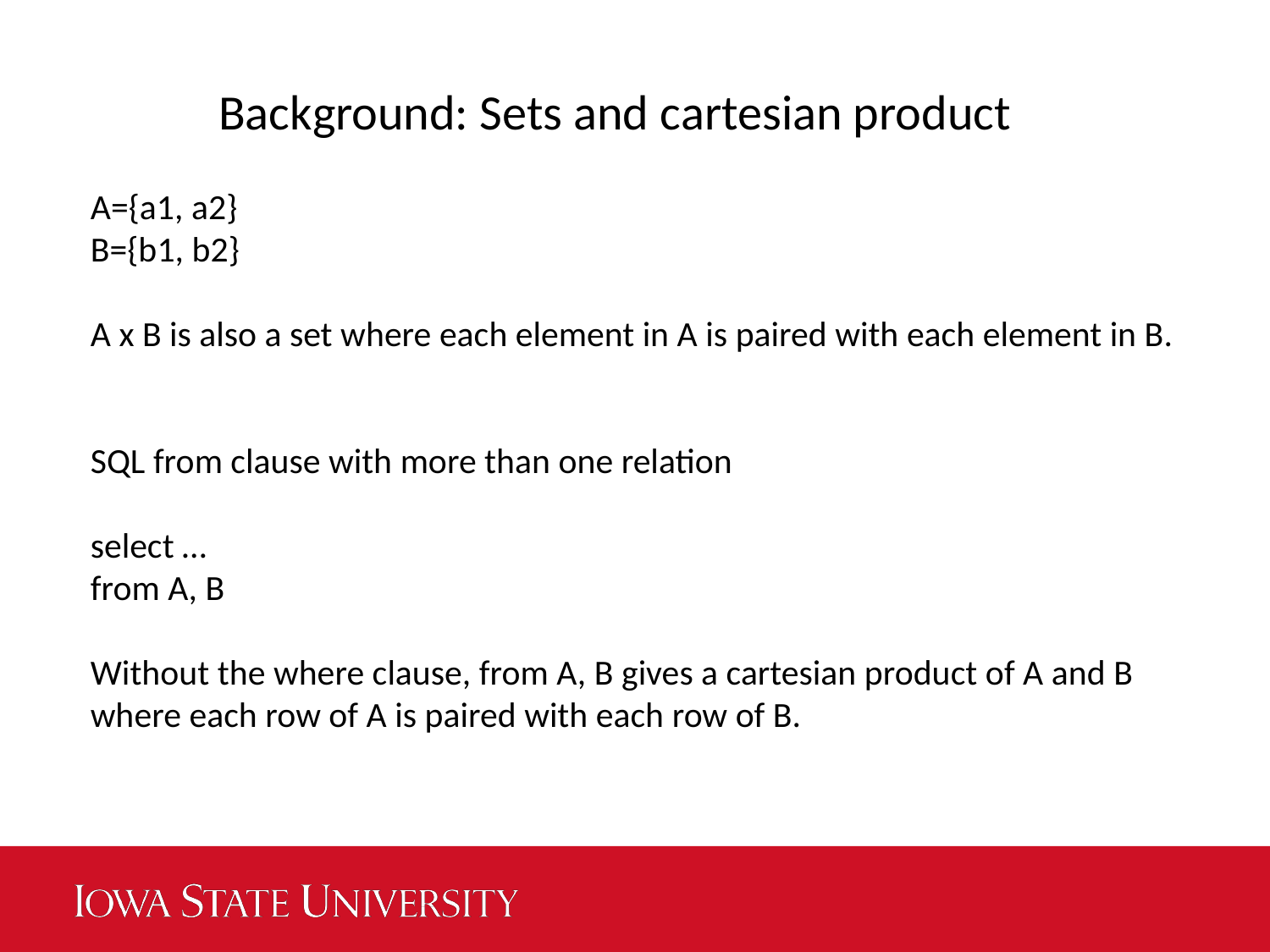

Background: Sets and cartesian product
A={a1, a2}
B={b1, b2}

A x B is also a set where each element in A is paired with each element in B.

SQL from clause with more than one relation

select …
from A, B

Without the where clause, from A, B gives a cartesian product of A and B where each row of A is paired with each row of B.